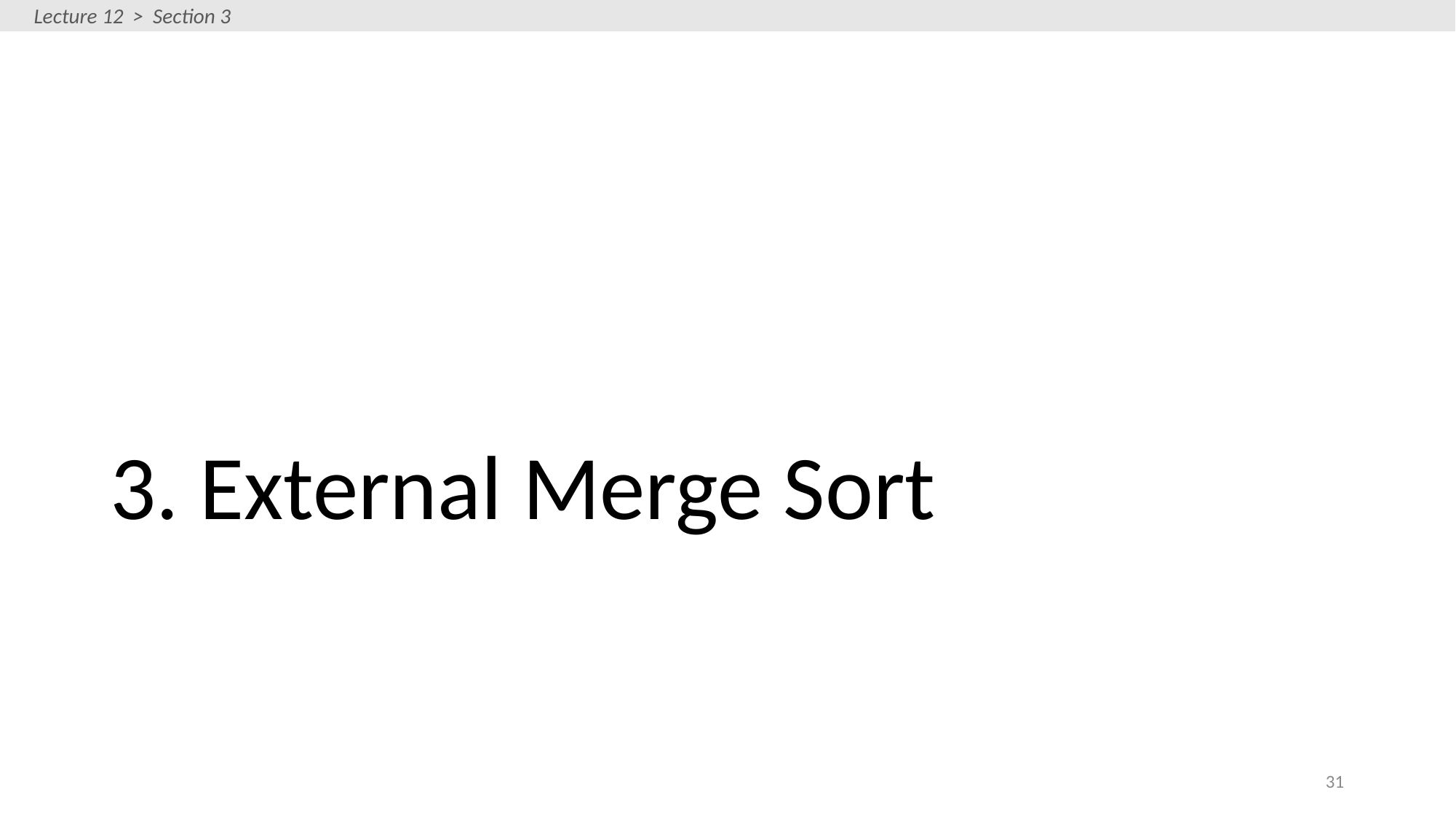

Lecture 12  >  Section 3
# 3. External Merge Sort
31